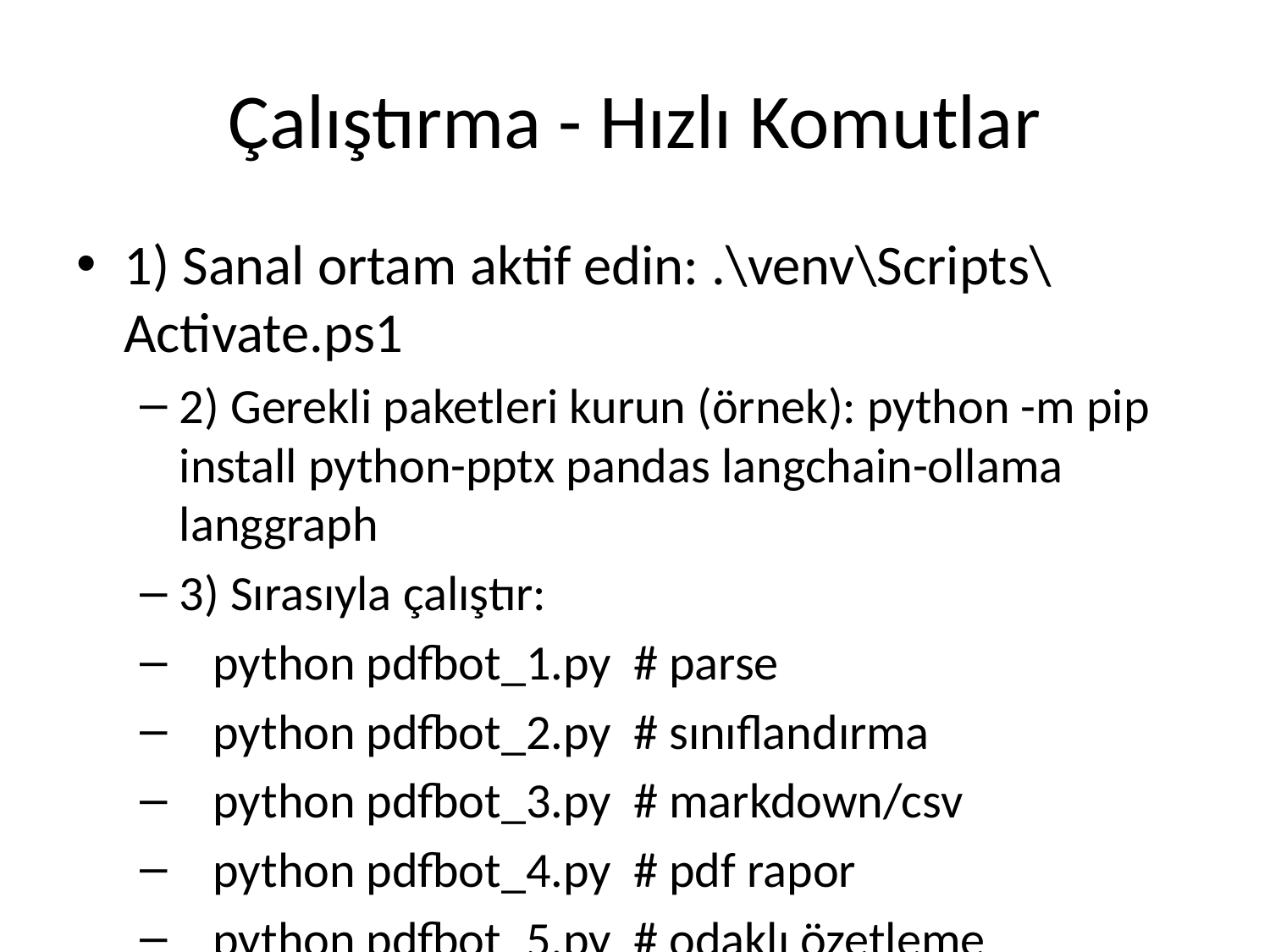

# Çalıştırma - Hızlı Komutlar
1) Sanal ortam aktif edin: .\venv\Scripts\Activate.ps1
2) Gerekli paketleri kurun (örnek): python -m pip install python-pptx pandas langchain-ollama langgraph
3) Sırasıyla çalıştır:
   python pdfbot_1.py  # parse
   python pdfbot_2.py  # sınıflandırma
   python pdfbot_3.py  # markdown/csv
   python pdfbot_4.py  # pdf rapor
   python pdfbot_5.py  # odaklı özetleme
   python pdfbot_6.py  # tablo
   python pdfbot_7.py  # sunum
   python pdfbot_8.py  # güvenlik filtre
   python pdfbot_9.py  # güvenli çıktı üret
   python pdfbot_11.py # chatbot (etkileşimli)